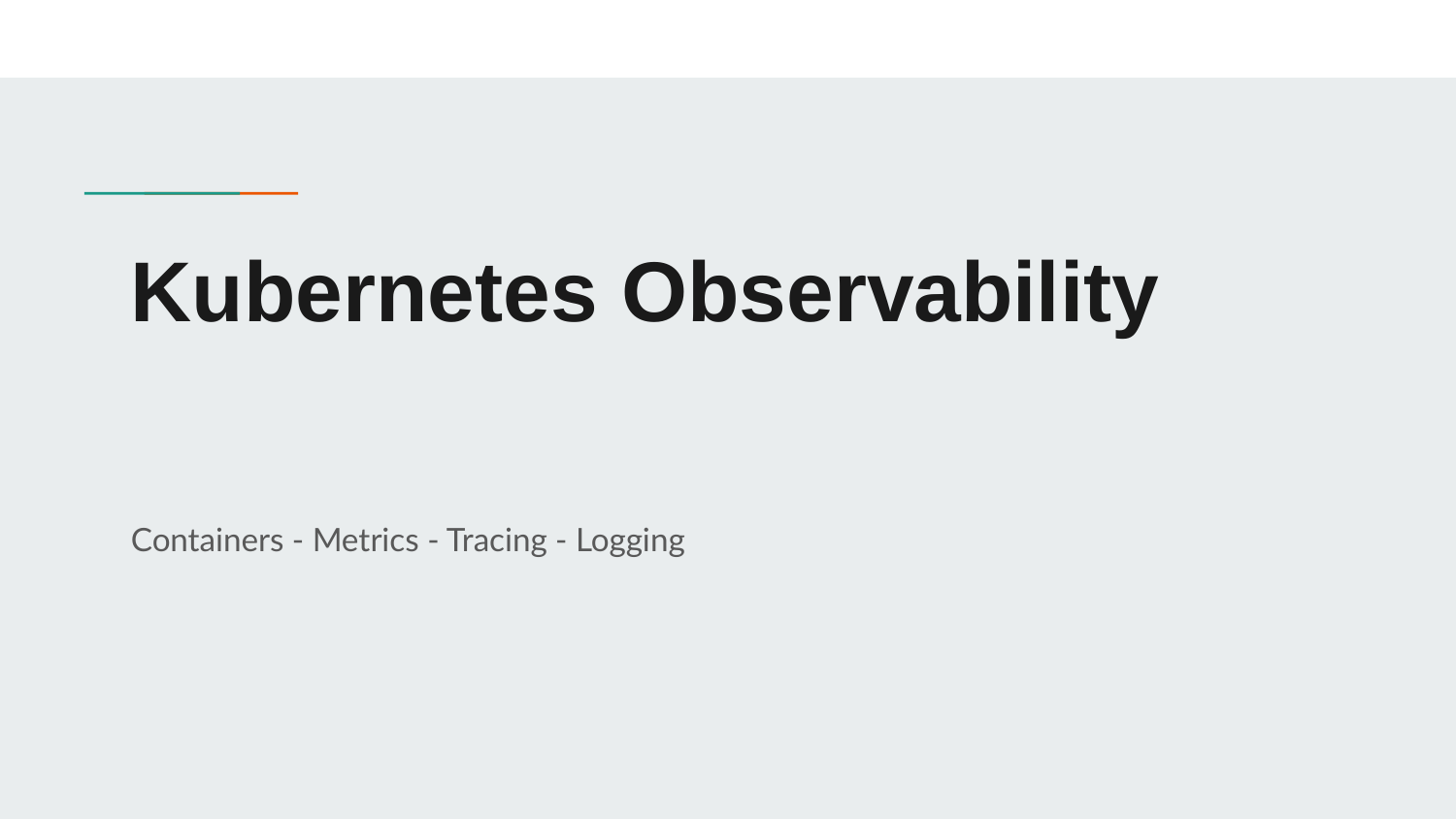

# Kubernetes Observability
Containers - Metrics - Tracing - Logging